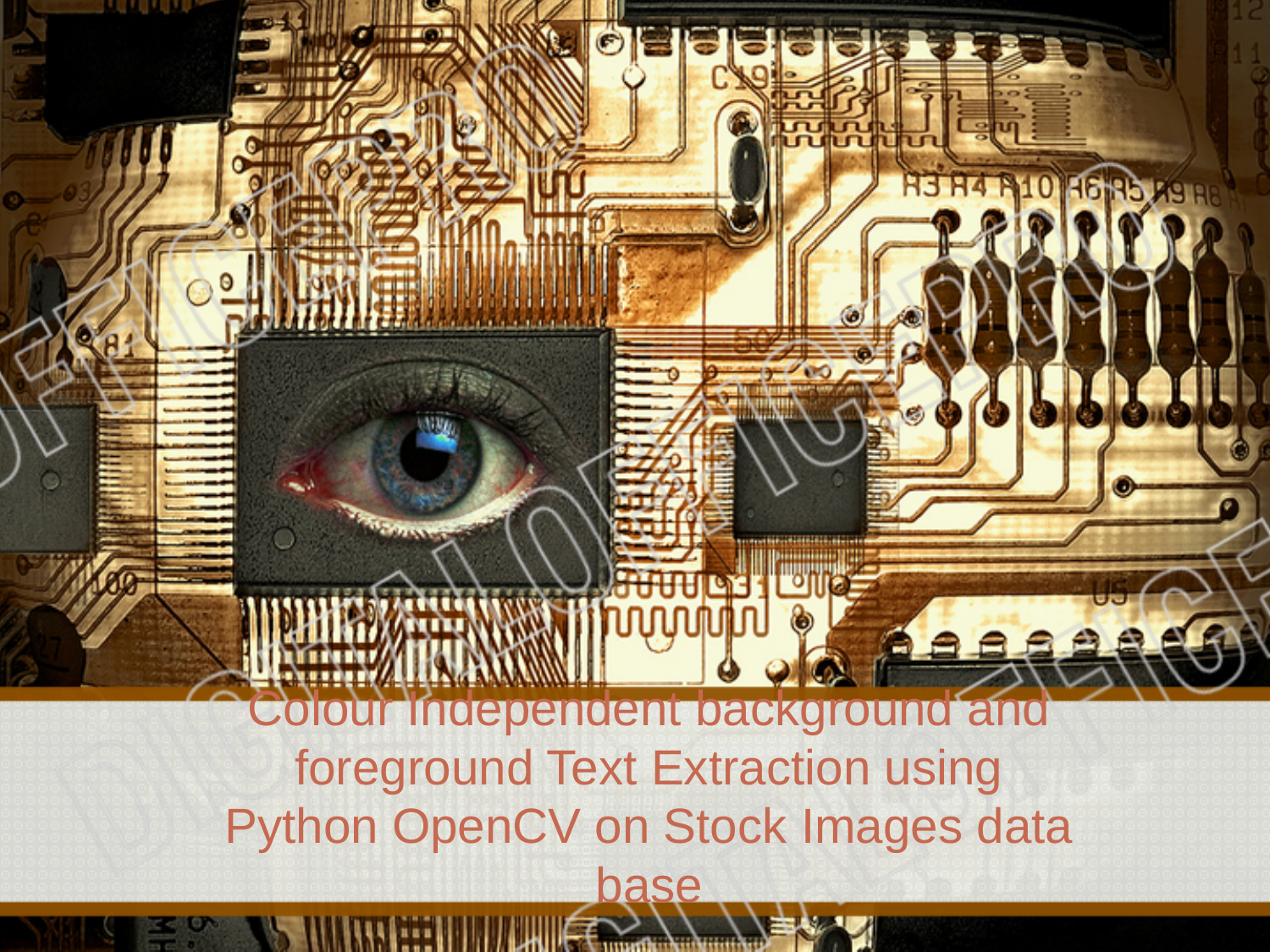

# Colour Independent background and foreground Text Extraction using Python OpenCV on Stock Images data base